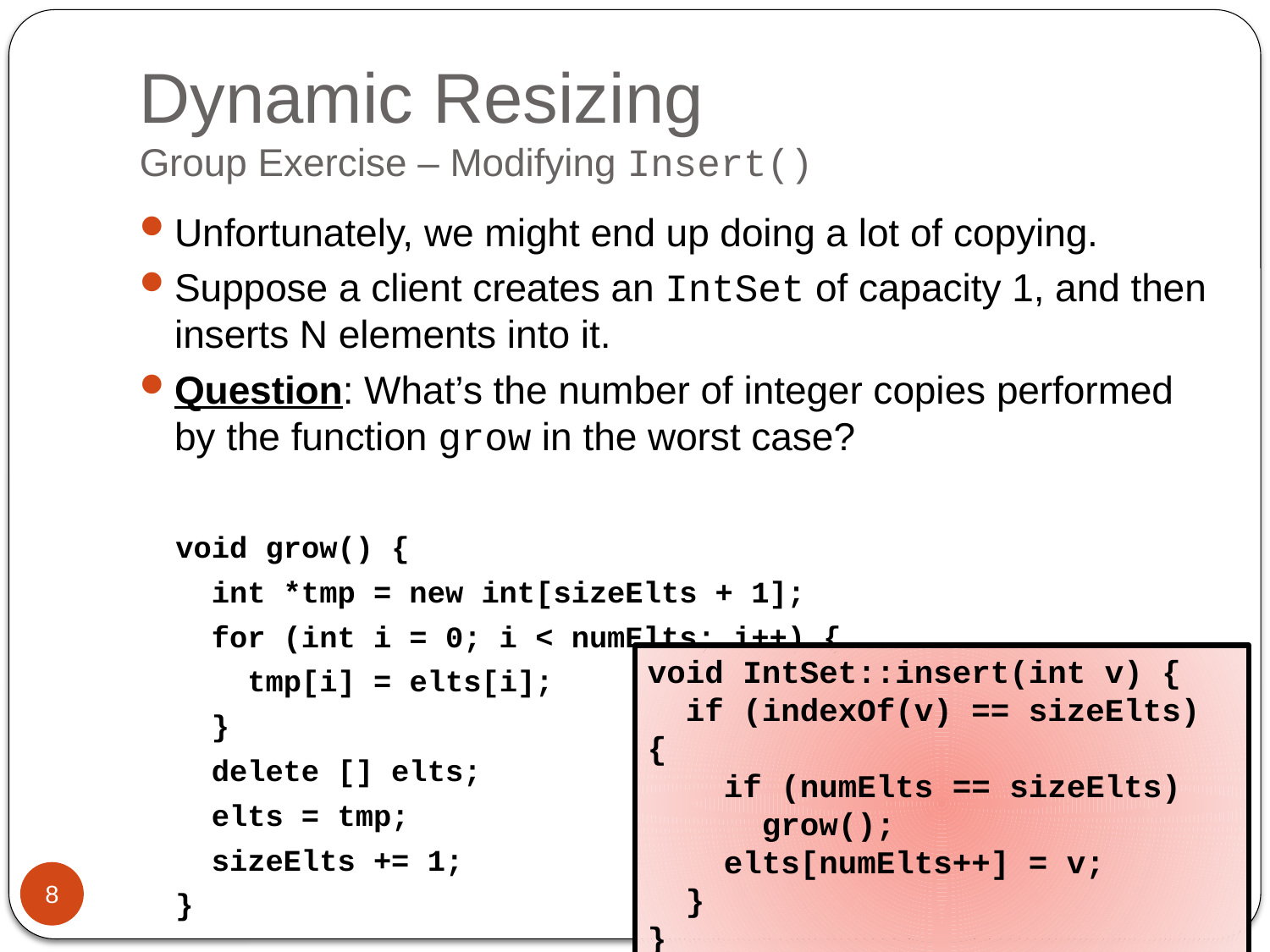

# Dynamic Resizing Group Exercise – Modifying Insert()
Unfortunately, we might end up doing a lot of copying.
Suppose a client creates an IntSet of capacity 1, and then inserts N elements into it.
Question: What’s the number of integer copies performed by the function grow in the worst case?

  void grow() {
    int *tmp = new int[sizeElts + 1];
    for (int i = 0; i < numElts; i++) {
      tmp[i] = elts[i];
    }
    delete [] elts;
    elts = tmp;
    sizeElts += 1;
  }
void IntSet::insert(int v) {
  if (indexOf(v) == sizeElts) {
    if (numElts == sizeElts)
      grow();
    elts[numElts++] = v;
  }
}
8